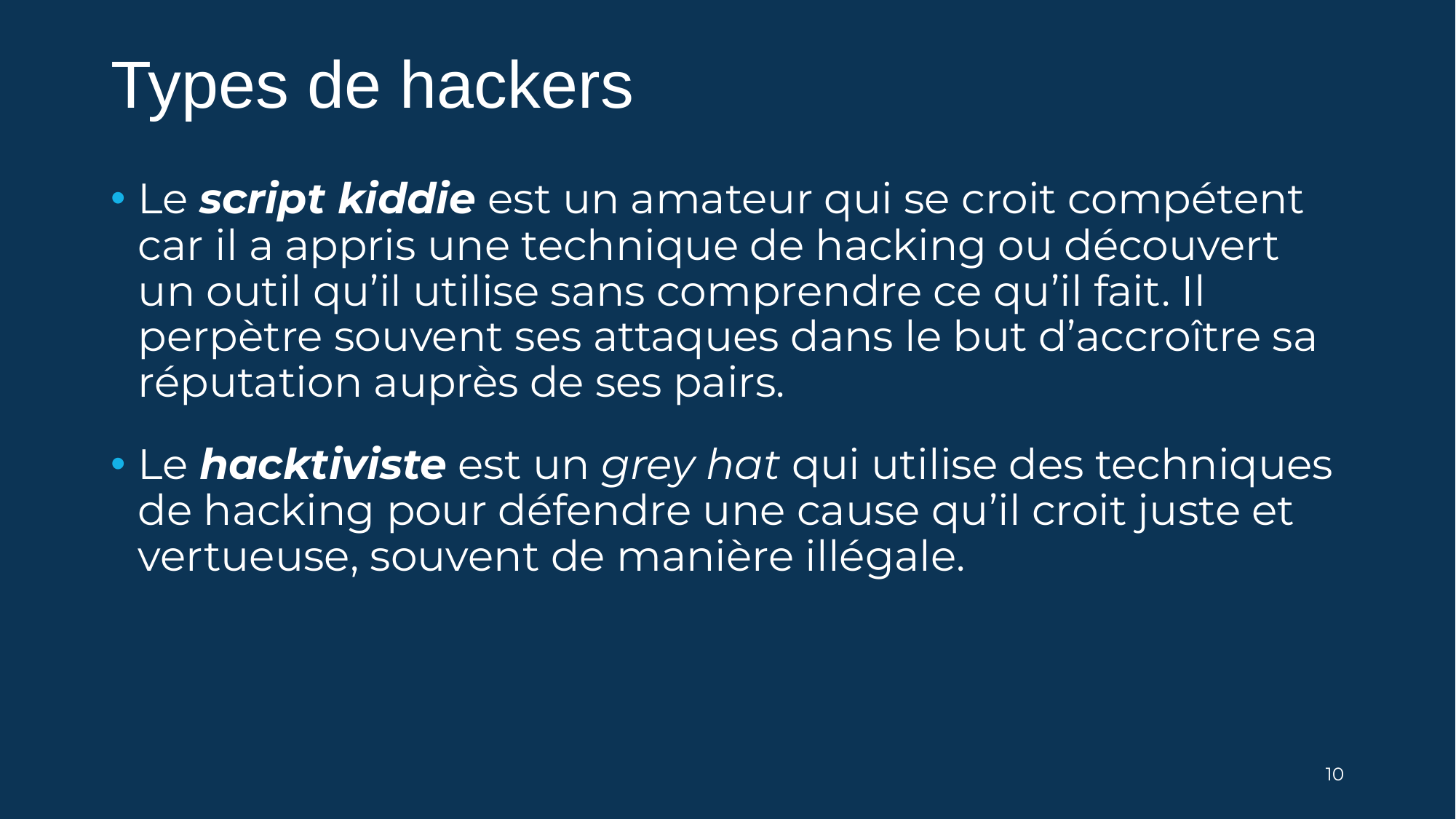

# Types de hackers
Le script kiddie est un amateur qui se croit compétent car il a appris une technique de hacking ou découvert un outil qu’il utilise sans comprendre ce qu’il fait. Il perpètre souvent ses attaques dans le but d’accroître sa réputation auprès de ses pairs.
Le hacktiviste est un grey hat qui utilise des techniques de hacking pour défendre une cause qu’il croit juste et vertueuse, souvent de manière illégale.

10